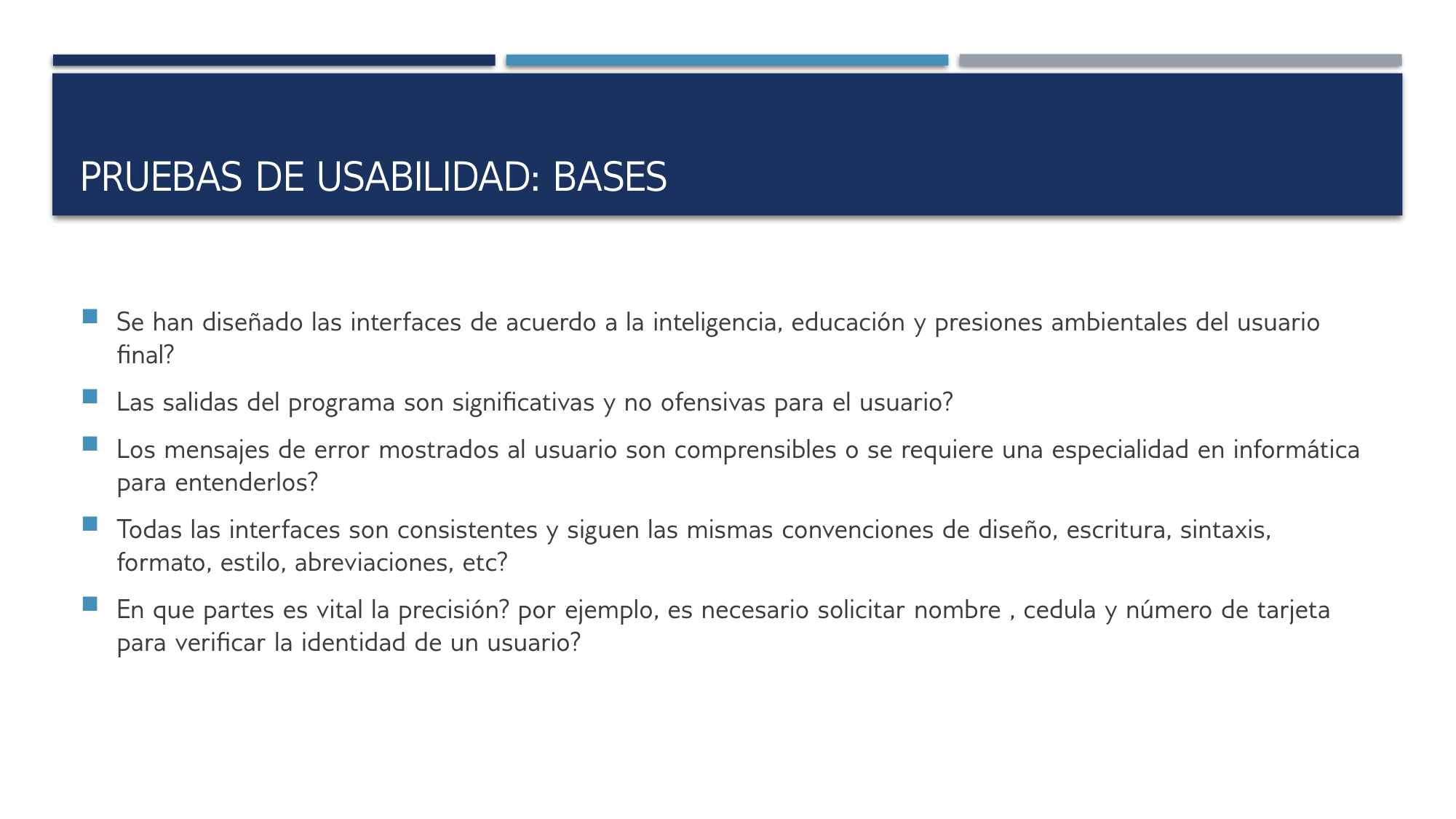

# Pruebas de usabilidad: Bases
Se han diseñado las interfaces de acuerdo a la inteligencia, educación y presiones ambientales del usuario final?
Las salidas del programa son significativas y no ofensivas para el usuario?
Los mensajes de error mostrados al usuario son comprensibles o se requiere una especialidad en informática para entenderlos?
Todas las interfaces son consistentes y siguen las mismas convenciones de diseño, escritura, sintaxis, formato, estilo, abreviaciones, etc?
En que partes es vital la precisión? por ejemplo, es necesario solicitar nombre , cedula y número de tarjeta para verificar la identidad de un usuario?